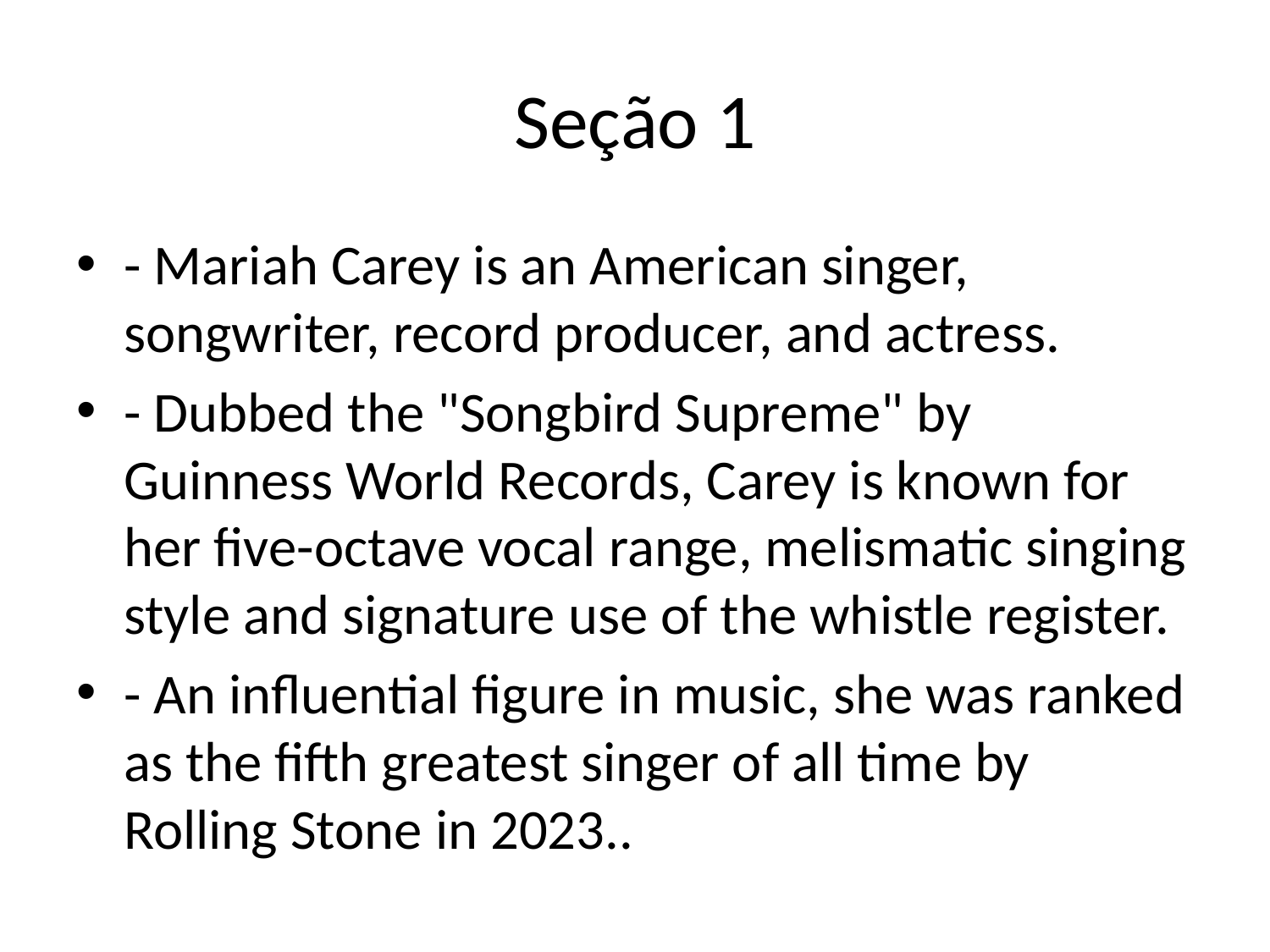

# Seção 1
- Mariah Carey is an American singer, songwriter, record producer, and actress.
- Dubbed the "Songbird Supreme" by Guinness World Records, Carey is known for her five-octave vocal range, melismatic singing style and signature use of the whistle register.
- An influential figure in music, she was ranked as the fifth greatest singer of all time by Rolling Stone in 2023..